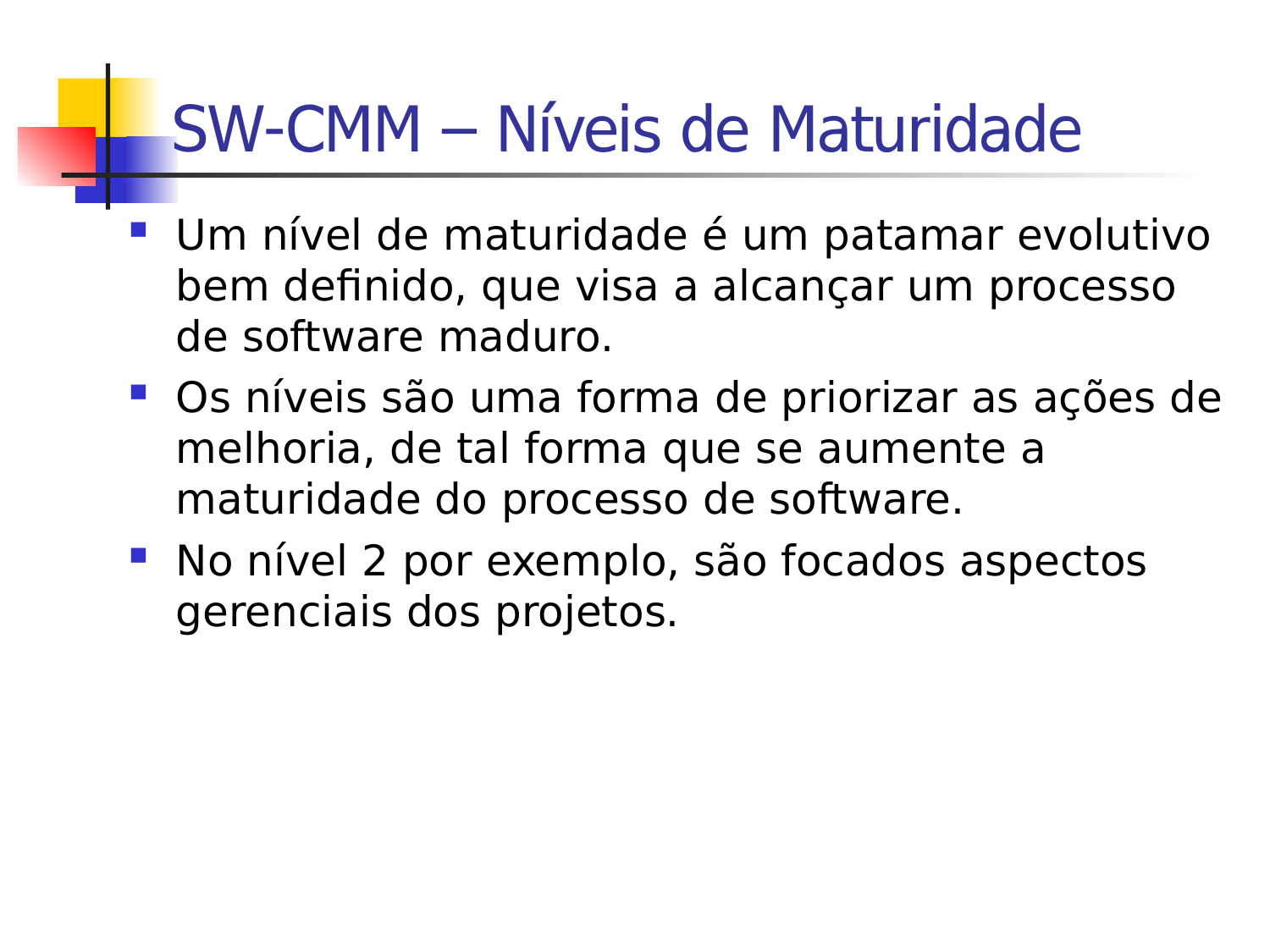

SW-CMM – Níveis de Maturidade
Um nível de maturidade é um patamar evolutivo bem definido, que visa a alcançar um processo de software maduro.
Os níveis são uma forma de priorizar as ações de melhoria, de tal forma que se aumente a maturidade do processo de software.
No nível 2 por exemplo, são focados aspectos gerenciais dos projetos.